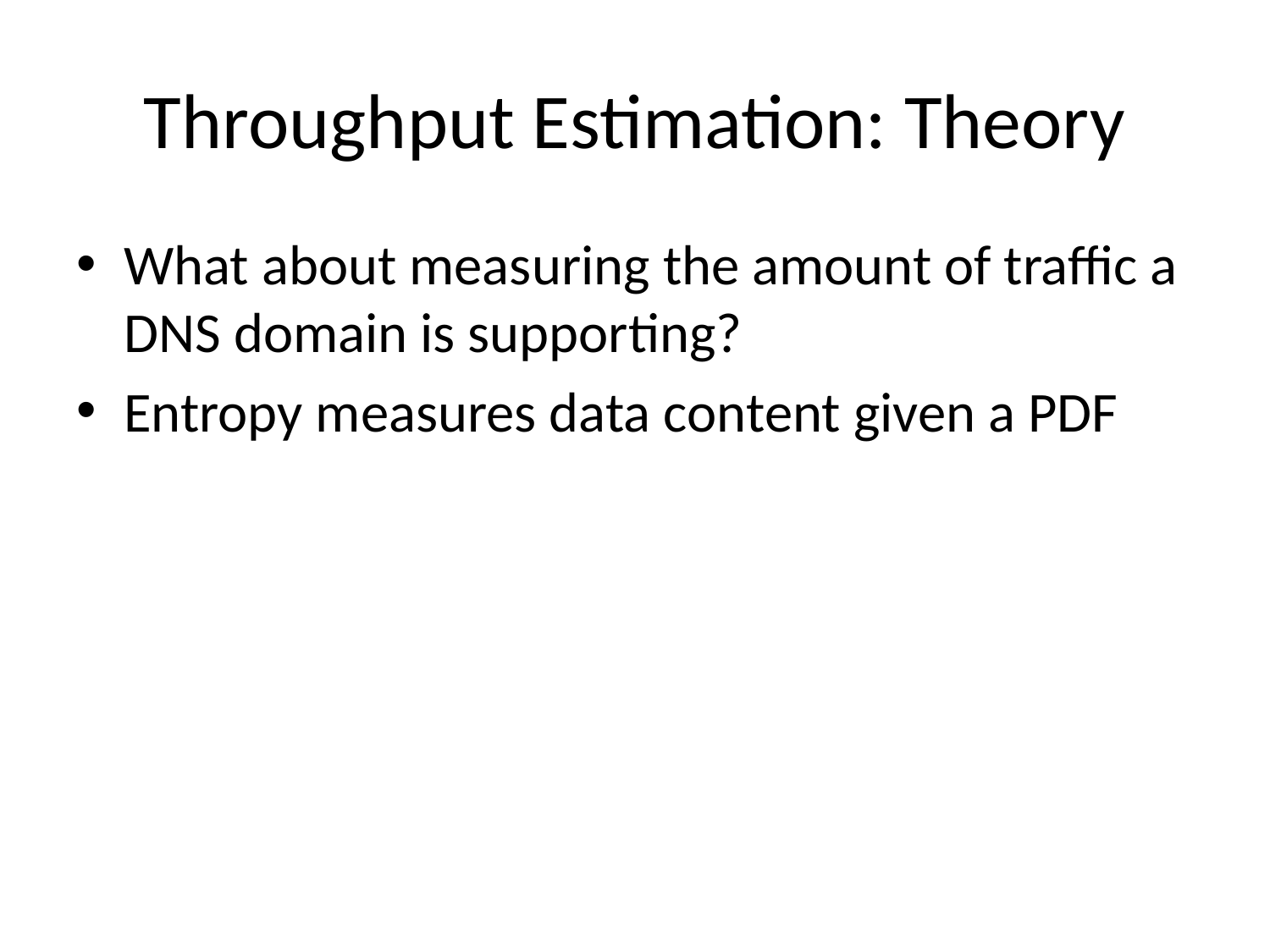

# Throughput Estimation: Theory
What about measuring the amount of traffic a DNS domain is supporting?
Entropy measures data content given a PDF